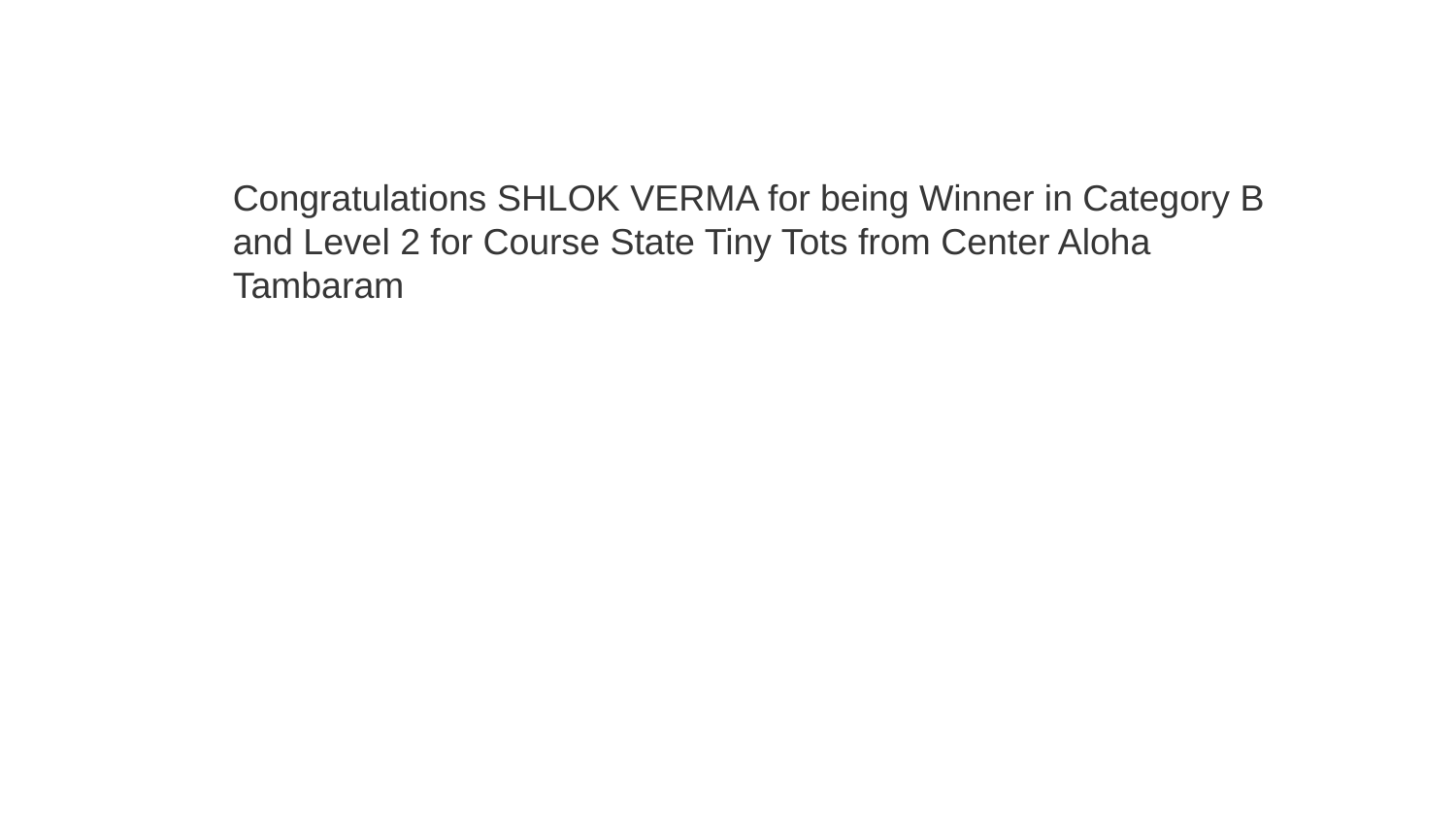

Congratulations SHLOK VERMA for being Winner in Category B and Level 2 for Course State Tiny Tots from Center Aloha Tambaram